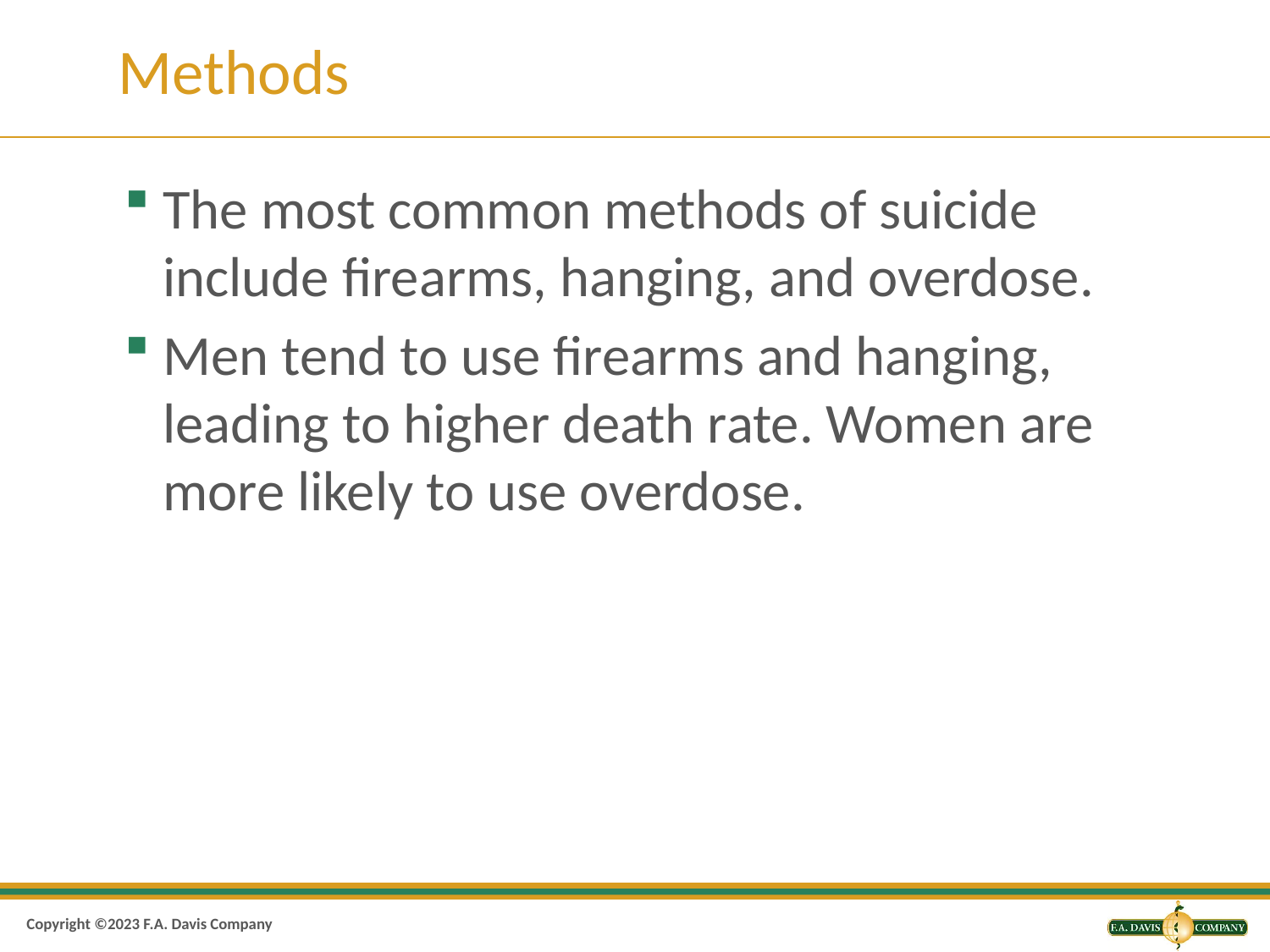

# Methods
The most common methods of suicide include firearms, hanging, and overdose.
Men tend to use firearms and hanging, leading to higher death rate. Women are more likely to use overdose.